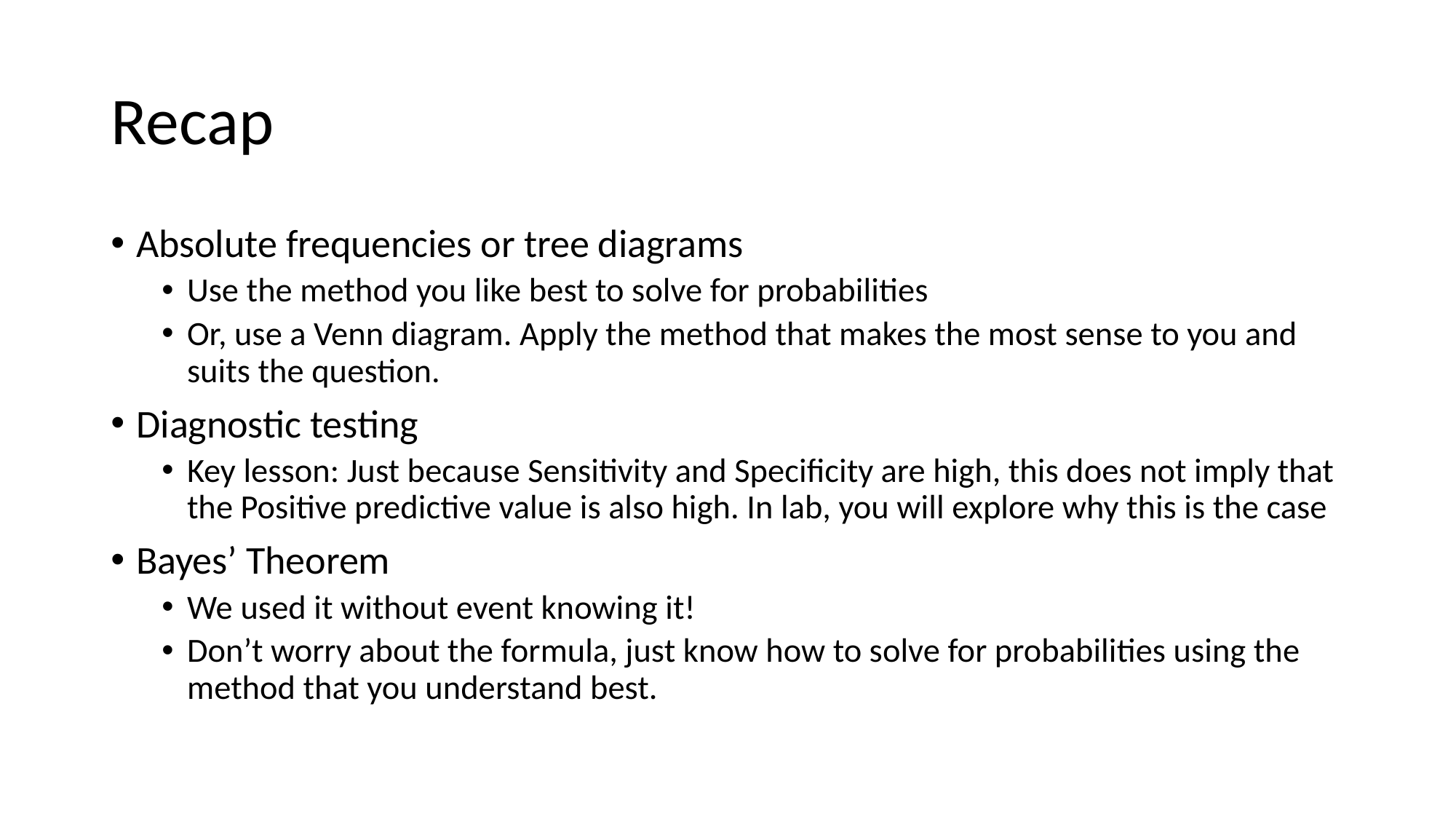

# Recap
Absolute frequencies or tree diagrams
Use the method you like best to solve for probabilities
Or, use a Venn diagram. Apply the method that makes the most sense to you and suits the question.
Diagnostic testing
Key lesson: Just because Sensitivity and Specificity are high, this does not imply that the Positive predictive value is also high. In lab, you will explore why this is the case
Bayes’ Theorem
We used it without event knowing it!
Don’t worry about the formula, just know how to solve for probabilities using the method that you understand best.